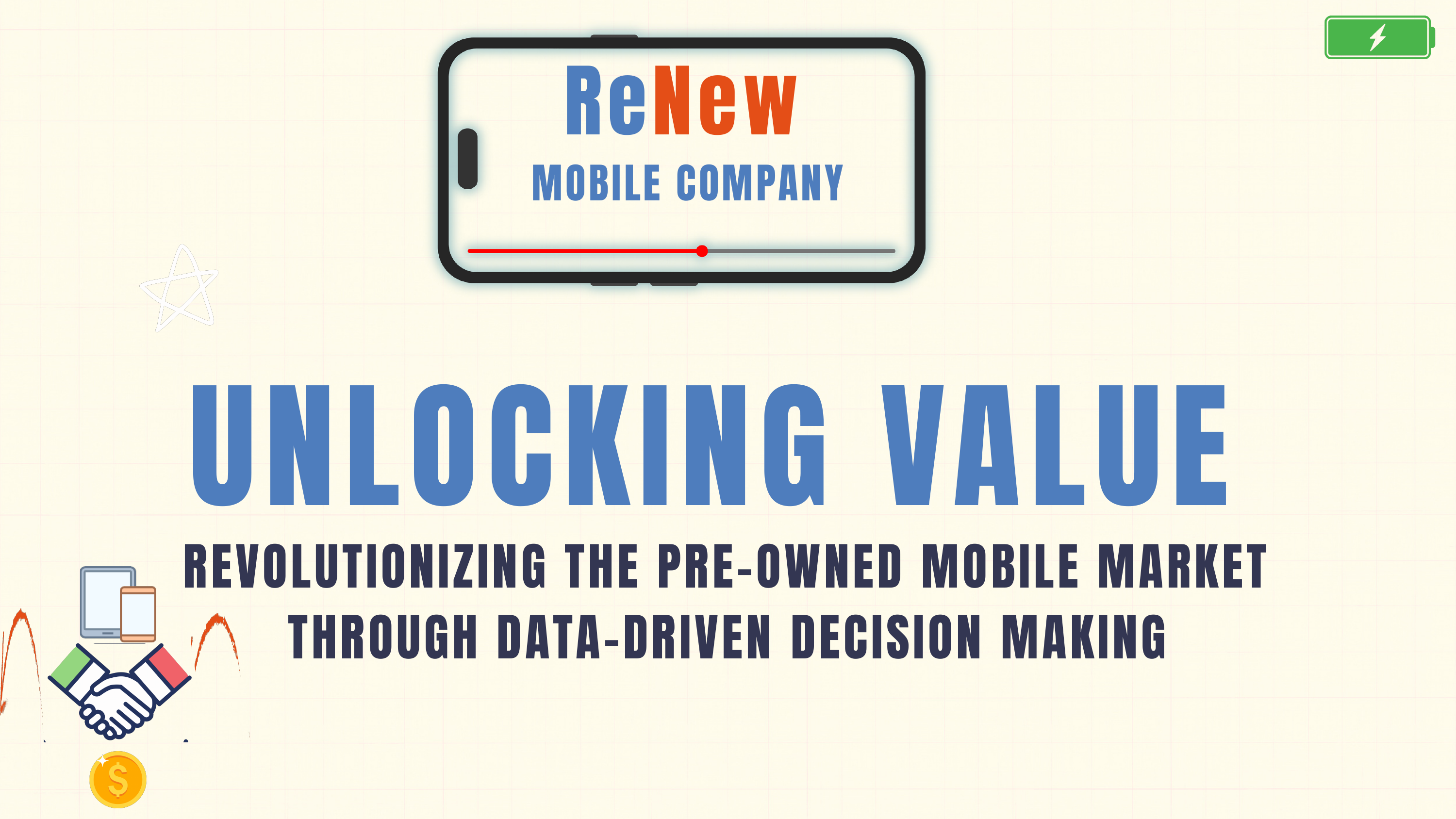

ReNew
 MOBILE COMPANY

UNLOCKING VALUE
REVOLUTIONIZING THE PRE-OWNED MOBILE MARKET THROUGH DATA-DRIVEN DECISION MAKING